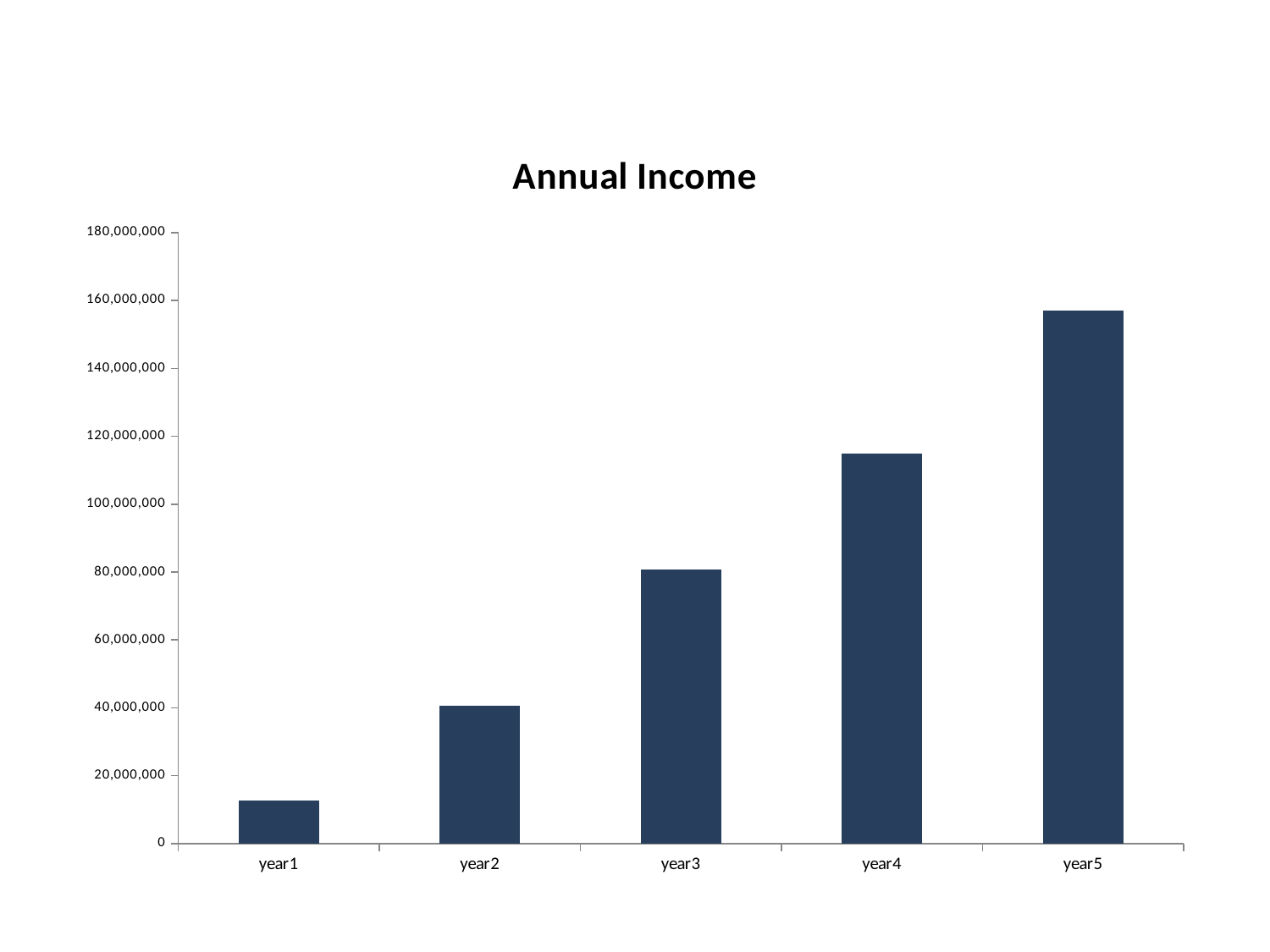

### Chart: Annual Income

| Category | income |
|---|---|
| year1 | 12776084.799999999 |
| year2 | 40516025.2 |
| year3 | 80797781.6 |
| year4 | 114814168.5999994 |
| year5 | 156921393.60000032 |